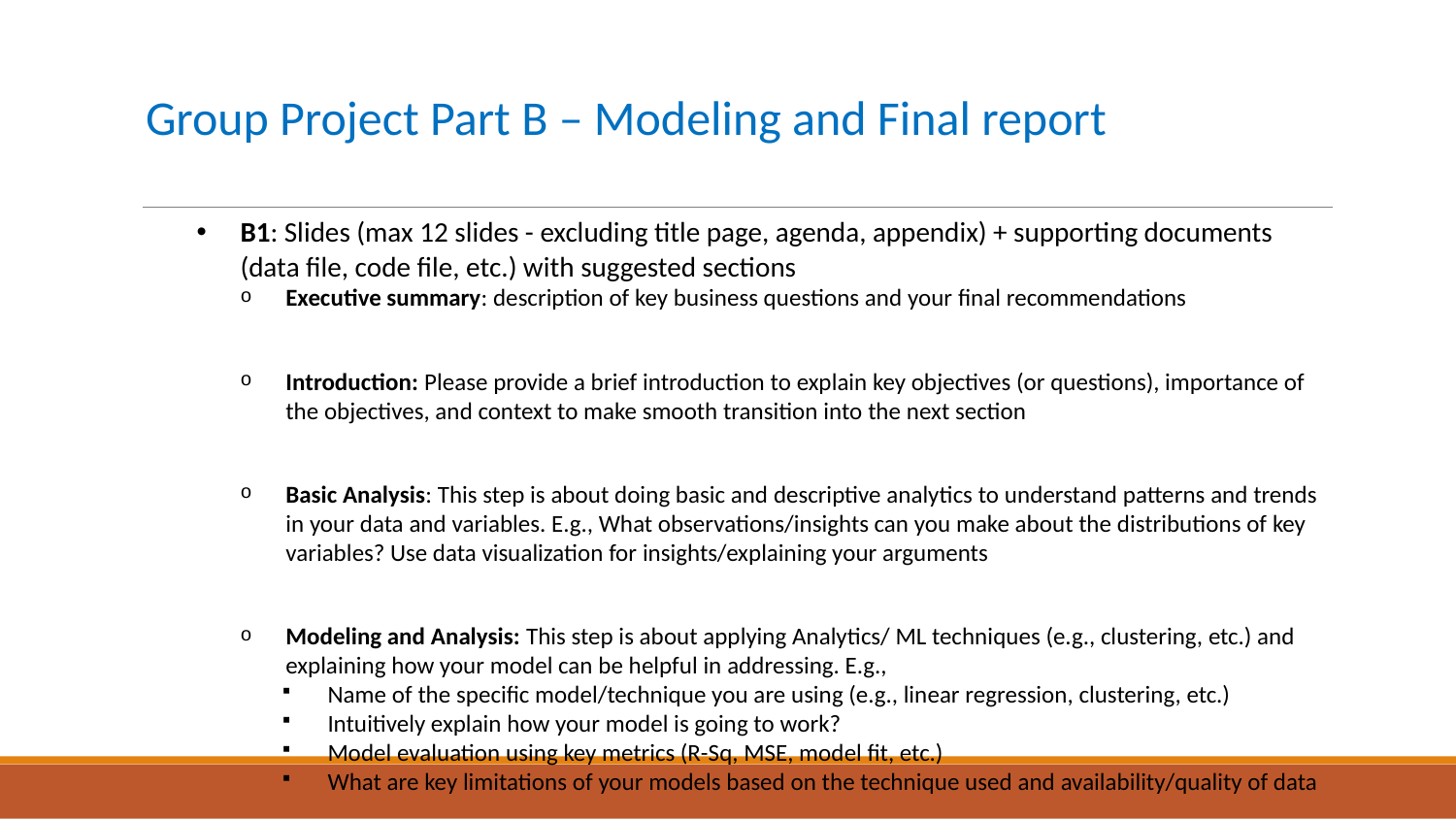

# Group Project Part B – Modeling and Final report
B1: Slides (max 12 slides - excluding title page, agenda, appendix) + supporting documents (data file, code file, etc.) with suggested sections
Executive summary: description of key business questions and your final recommendations

Introduction: Please provide a brief introduction to explain key objectives (or questions), importance of the objectives, and context to make smooth transition into the next section

Basic Analysis: This step is about doing basic and descriptive analytics to understand patterns and trends in your data and variables. E.g., What observations/insights can you make about the distributions of key variables? Use data visualization for insights/explaining your arguments

Modeling and Analysis: This step is about applying Analytics/ ML techniques (e.g., clustering, etc.) and explaining how your model can be helpful in addressing. E.g.,
Name of the specific model/technique you are using (e.g., linear regression, clustering, etc.)
Intuitively explain how your model is going to work?
Model evaluation using key metrics (R-Sq, MSE, model fit, etc.)
What are key limitations of your models based on the technique used and availability/quality of data